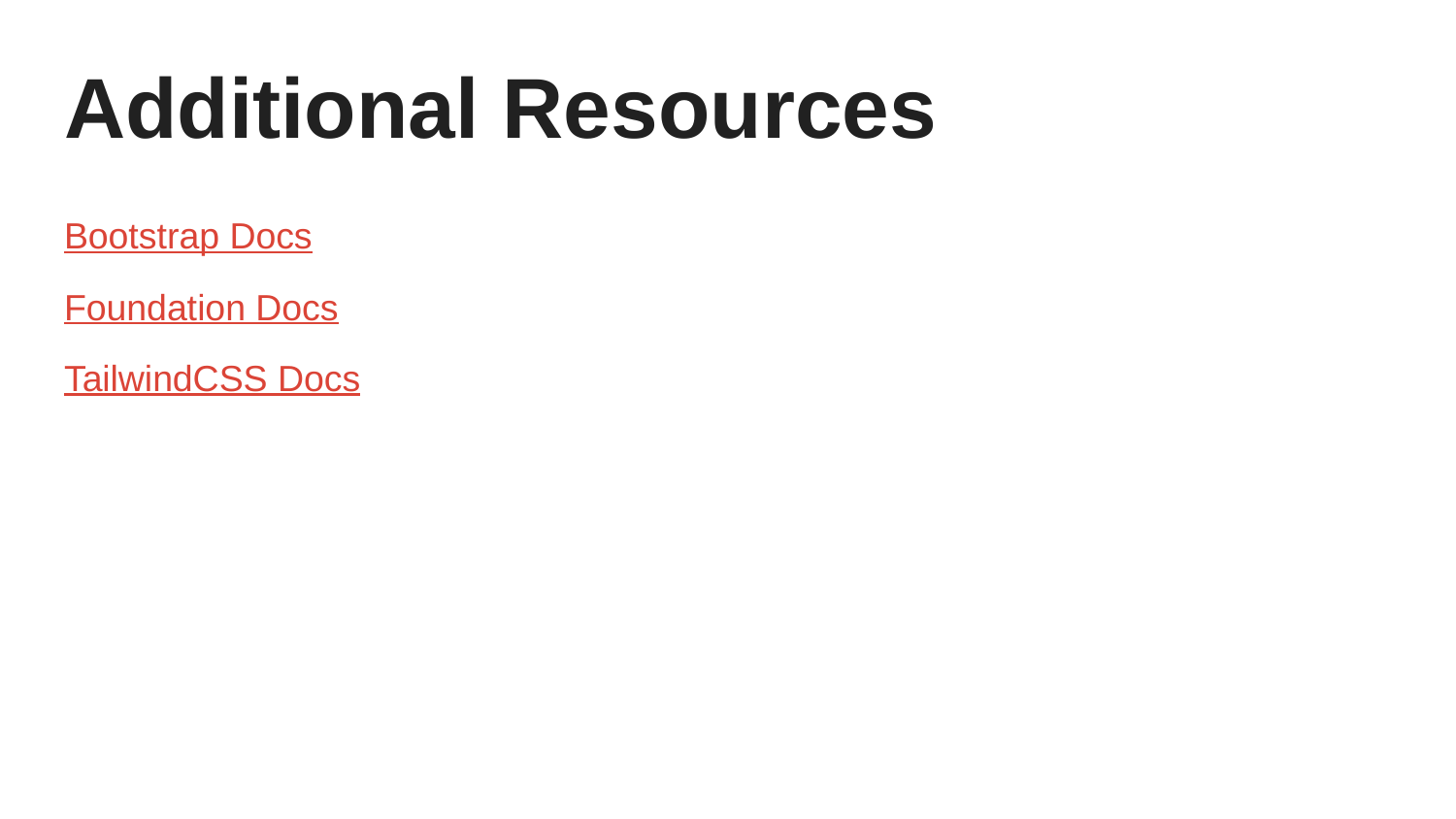

# Additional Resources
Bootstrap Docs
Foundation Docs
TailwindCSS Docs